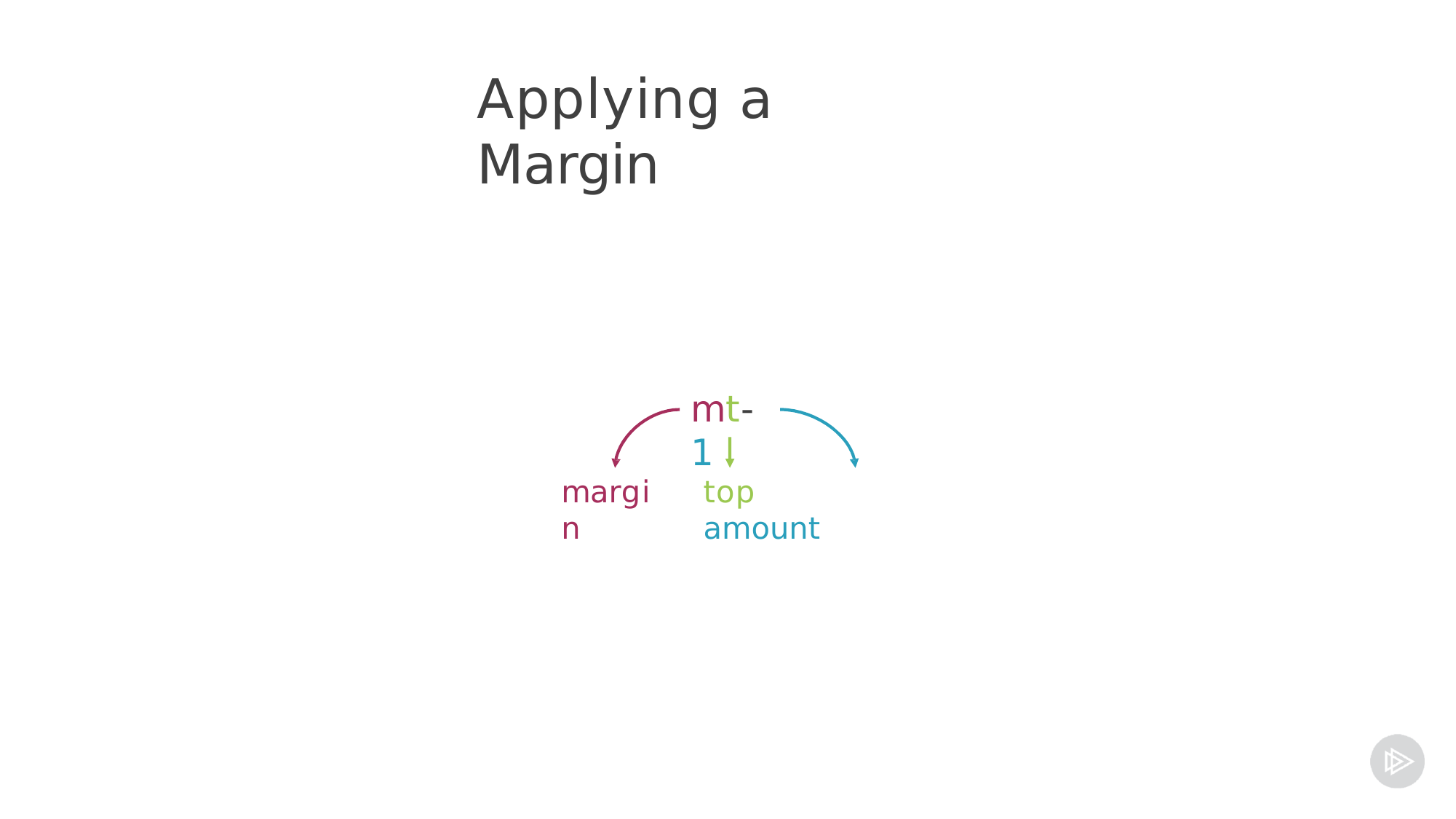

# Applying a Margin
mt-1

margin
top	amount